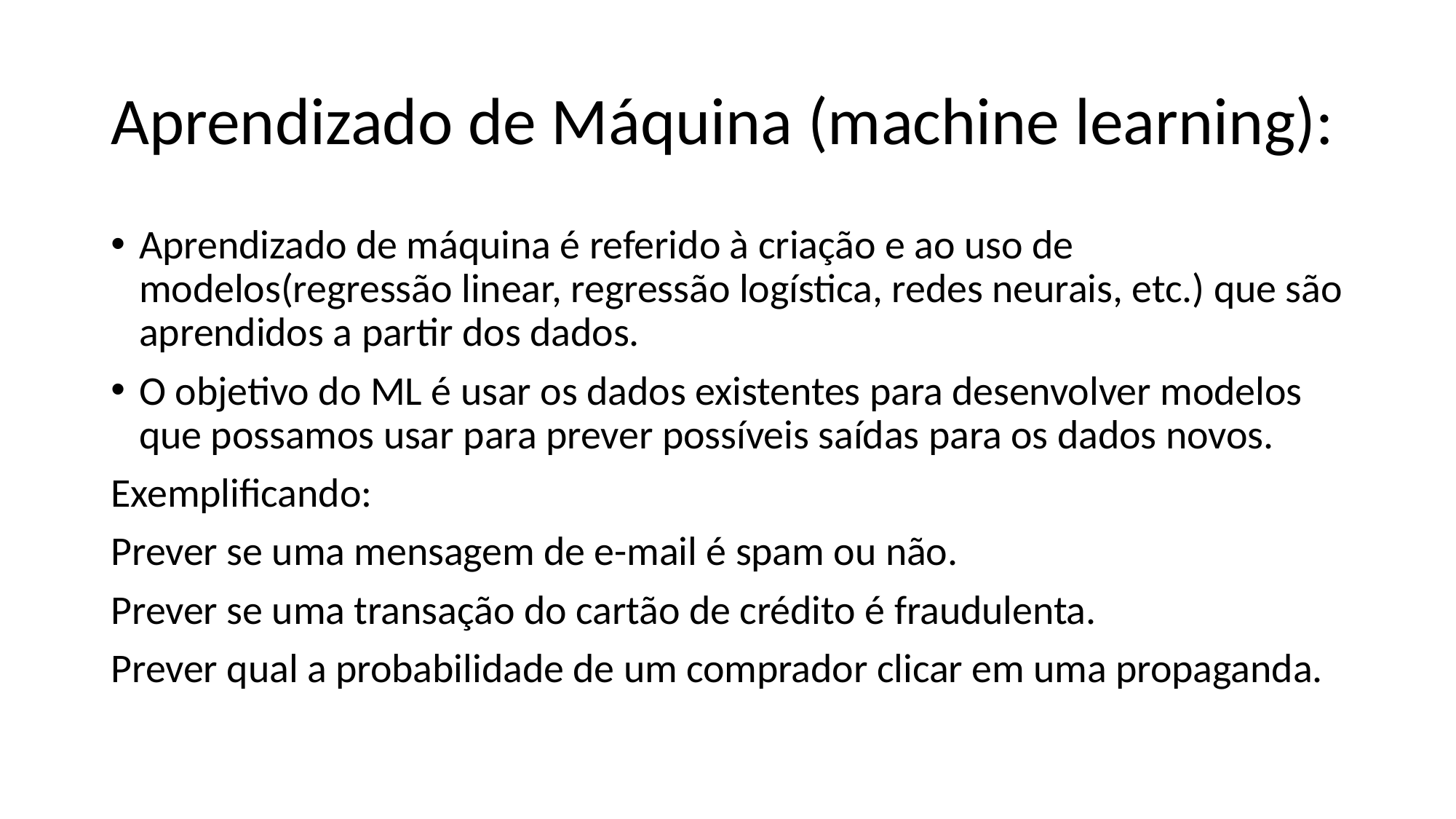

# Aprendizado de Máquina (machine learning):
Aprendizado de máquina é referido à criação e ao uso de modelos(regressão linear, regressão logística, redes neurais, etc.) que são aprendidos a partir dos dados.
O objetivo do ML é usar os dados existentes para desenvolver modelos que possamos usar para prever possíveis saídas para os dados novos.
Exemplificando:
Prever se uma mensagem de e-mail é spam ou não.
Prever se uma transação do cartão de crédito é fraudulenta.
Prever qual a probabilidade de um comprador clicar em uma propaganda.